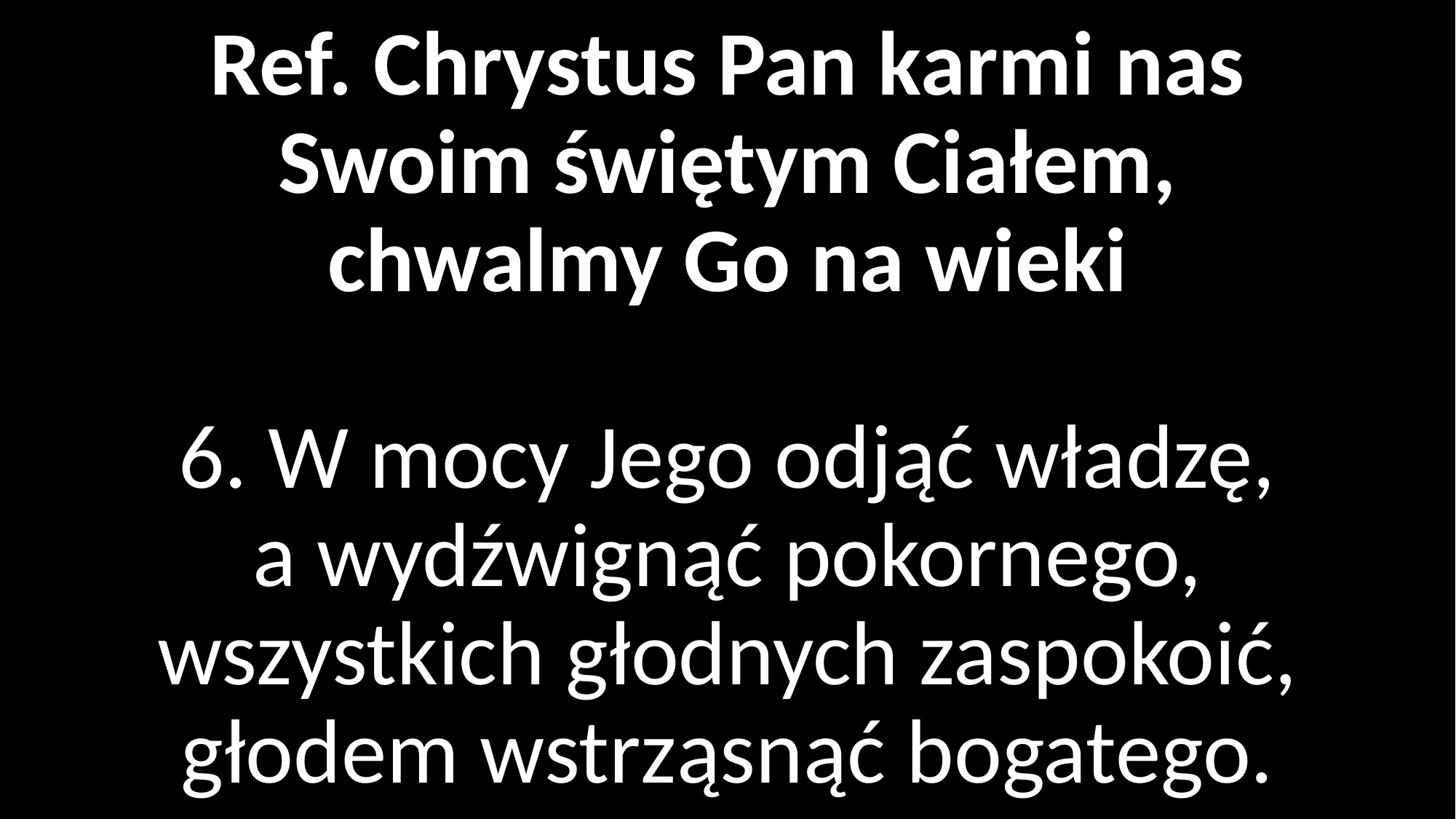

# Ref. Chrystus Pan karmi nas Swoim świętym Ciałem, chwalmy Go na wieki 6. W mocy Jego odjąć władzę, a wydźwignąć pokornego, wszystkich głodnych zaspokoić, głodem wstrząsnąć bogatego.